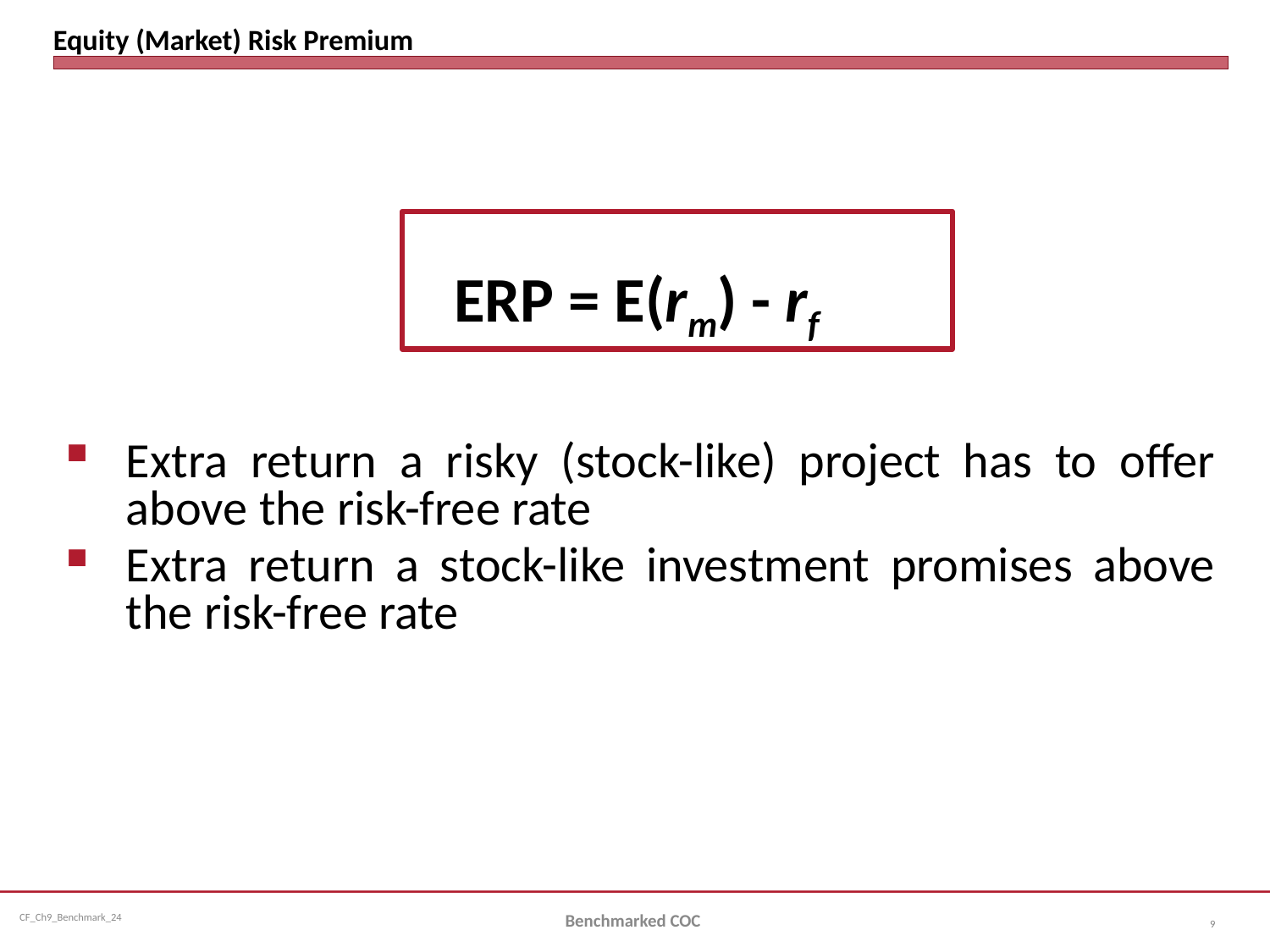

# Equity (Market) Risk Premium

ERP = E(rm) - rf

Extra return a risky (stock-like) project has to offer above the risk-free rate
Extra return a stock-like investment promises above the risk-free rate

Benchmarked COC
9